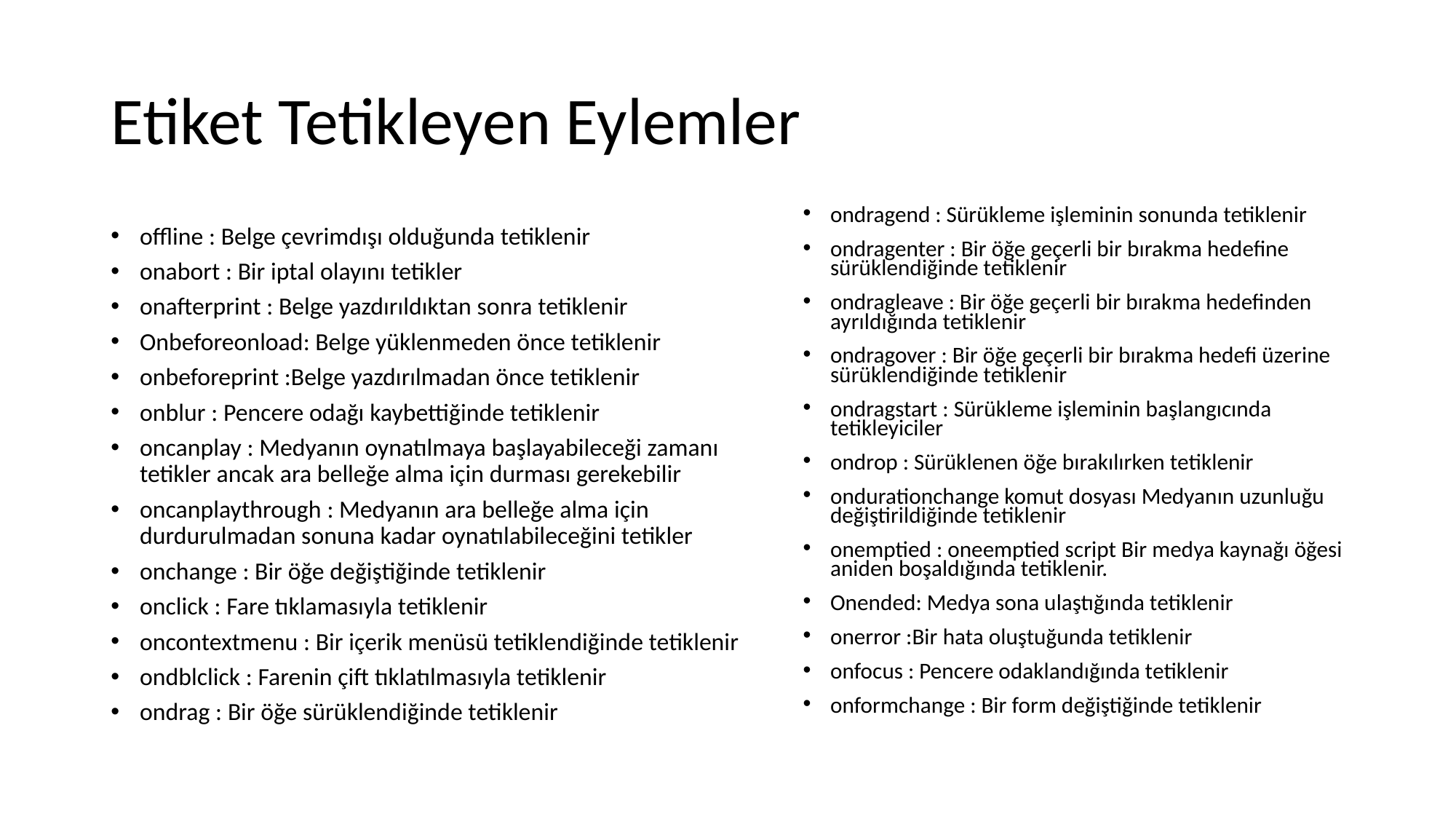

# Etiket Tetikleyen Eylemler
ondragend : Sürükleme işleminin sonunda tetiklenir
ondragenter : Bir öğe geçerli bir bırakma hedefine sürüklendiğinde tetiklenir
ondragleave : Bir öğe geçerli bir bırakma hedefinden ayrıldığında tetiklenir
ondragover : Bir öğe geçerli bir bırakma hedefi üzerine sürüklendiğinde tetiklenir
ondragstart : Sürükleme işleminin başlangıcında tetikleyiciler
ondrop : Sürüklenen öğe bırakılırken tetiklenir
ondurationchange komut dosyası Medyanın uzunluğu değiştirildiğinde tetiklenir
onemptied : oneemptied script Bir medya kaynağı öğesi aniden boşaldığında tetiklenir.
Onended: Medya sona ulaştığında tetiklenir
onerror :Bir hata oluştuğunda tetiklenir
onfocus : Pencere odaklandığında tetiklenir
onformchange : Bir form değiştiğinde tetiklenir
offline : Belge çevrimdışı olduğunda tetiklenir
onabort : Bir iptal olayını tetikler
onafterprint : Belge yazdırıldıktan sonra tetiklenir
Onbeforeonload: Belge yüklenmeden önce tetiklenir
onbeforeprint :Belge yazdırılmadan önce tetiklenir
onblur : Pencere odağı kaybettiğinde tetiklenir
oncanplay : Medyanın oynatılmaya başlayabileceği zamanı tetikler ancak ara belleğe alma için durması gerekebilir
oncanplaythrough : Medyanın ara belleğe alma için durdurulmadan sonuna kadar oynatılabileceğini tetikler
onchange : Bir öğe değiştiğinde tetiklenir
onclick : Fare tıklamasıyla tetiklenir
oncontextmenu : Bir içerik menüsü tetiklendiğinde tetiklenir
ondblclick : Farenin çift tıklatılmasıyla tetiklenir
ondrag : Bir öğe sürüklendiğinde tetiklenir